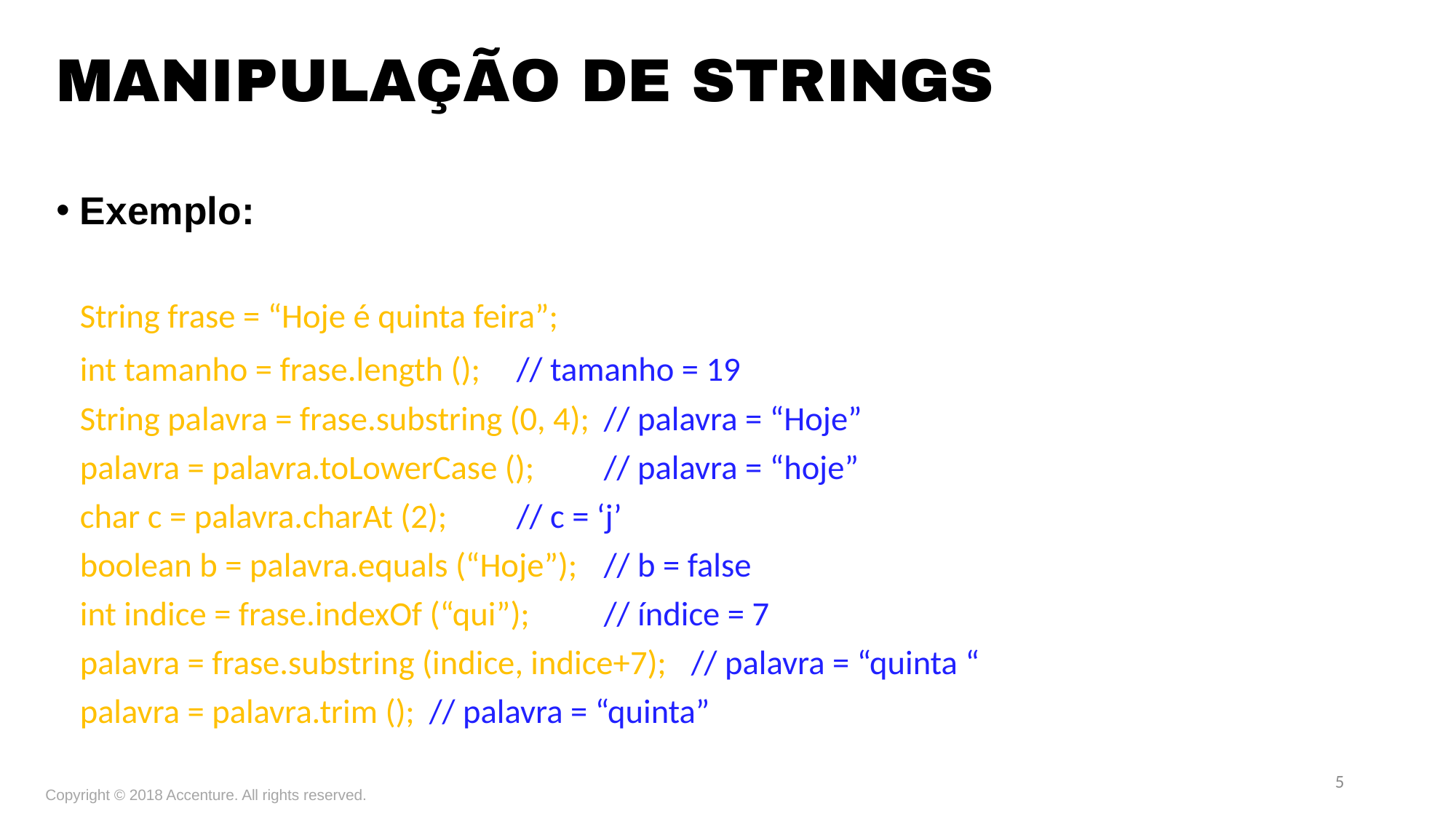

MANIPULAÇÃO DE STRINGS

Exemplo:

	String frase = “Hoje é quinta feira”;
	int tamanho = frase.length (); 			// tamanho = 19
	String palavra = frase.substring (0, 4);		// palavra = “Hoje”
	palavra = palavra.toLowerCase ();		// palavra = “hoje”
	char c = palavra.charAt (2);			// c = ‘j’
	boolean b = palavra.equals (“Hoje”);		// b = false
	int indice = frase.indexOf (“qui”);		// índice = 7
	palavra = frase.substring (indice, indice+7);	// palavra = “quinta “
	palavra = palavra.trim ();				// palavra = “quinta”

5
Copyright © 2018 Accenture. All rights reserved.